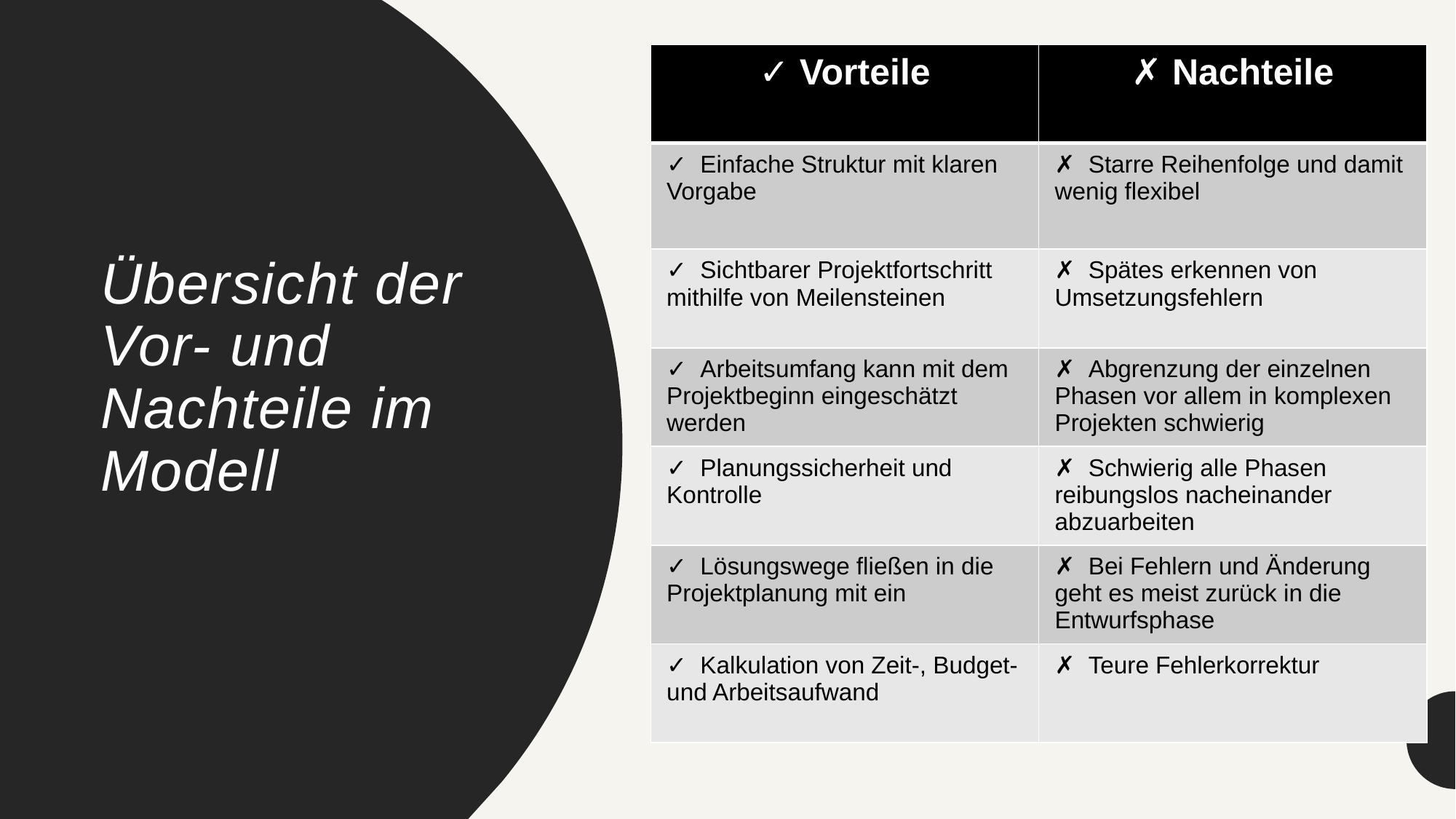

| ✓ Vorteile | ✗ Nachteile |
| --- | --- |
| ✓  Einfache Struktur mit klaren Vorgabe | ✗  Starre Reihenfolge und damit wenig flexibel |
| ✓  Sichtbarer Projektfortschritt mithilfe von Meilensteinen | ✗  Spätes erkennen von Umsetzungsfehlern |
| ✓  Arbeitsumfang kann mit dem Projektbeginn eingeschätzt werden | ✗  Abgrenzung der einzelnen Phasen vor allem in komplexen Projekten schwierig |
| ✓  Planungssicherheit und Kontrolle | ✗  Schwierig alle Phasen reibungslos nacheinander abzuarbeiten |
| ✓  Lösungswege fließen in die Projektplanung mit ein | ✗  Bei Fehlern und Änderung geht es meist zurück in die Entwurfsphase |
| ✓  Kalkulation von Zeit-, Budget- und Arbeitsaufwand | ✗  Teure Fehlerkorrektur |
# Übersicht der Vor- und Nachteile im Modell